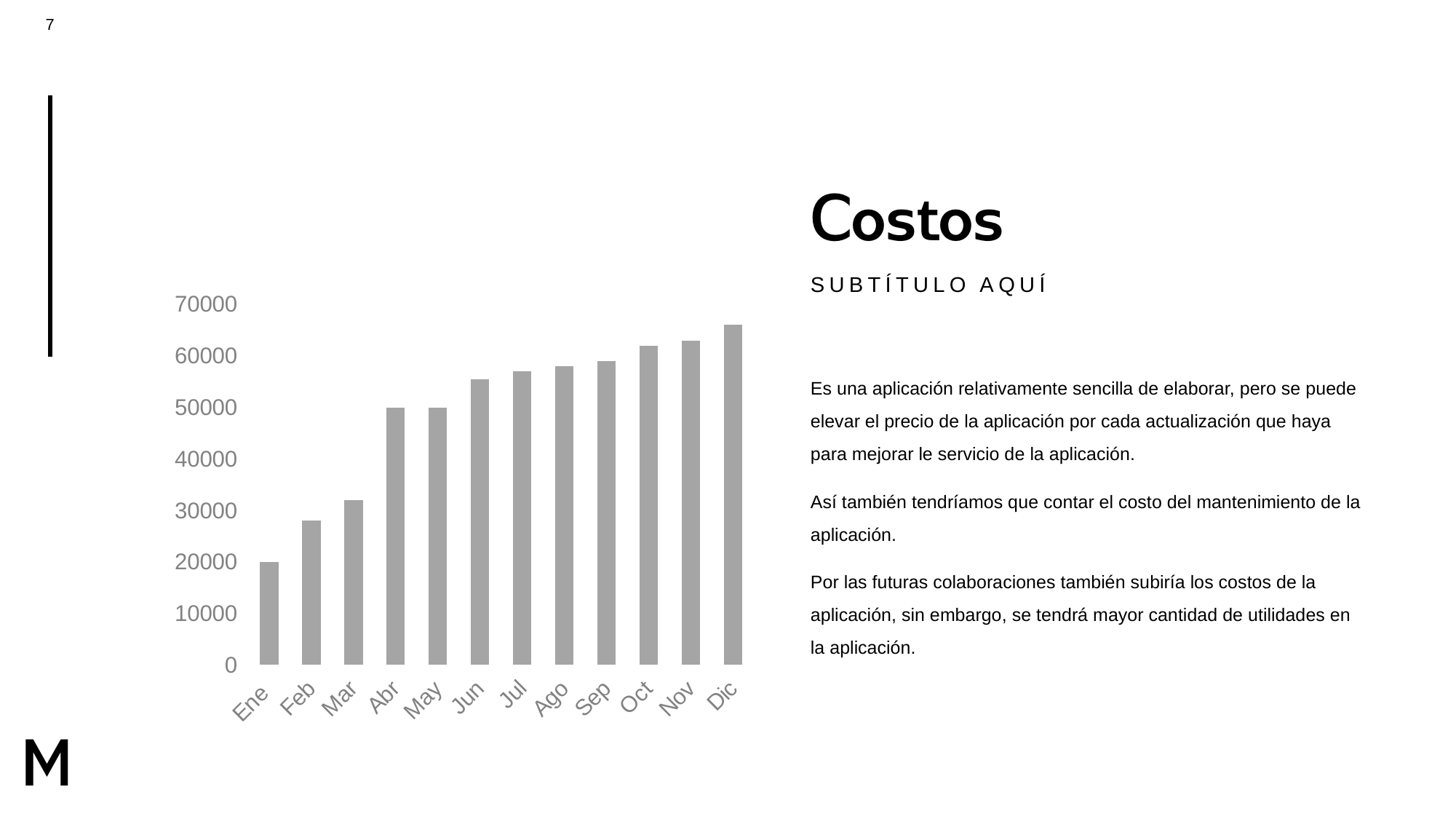

# Costos
SUBTÍTULO AQUÍ

### Chart

| Category |  2 |
|---|---|
| Ene  | 20000.0 |
| Feb | 28000.0 |
| Mar | 32000.0 |
| Abr | 50000.0 |
| May | 50000.0 |
| Jun | 55500.0 |
| Jul | 57000.0 |
| Ago | 58000.0 |
| Sep | 59000.0 |
| Oct | 62000.0 |
| Nov | 63000.0 |
| Dic | 66000.0 |
Es una aplicación relativamente sencilla de elaborar, pero se puede elevar el precio de la aplicación por cada actualización que haya para mejorar le servicio de la aplicación.
Así también tendríamos que contar el costo del mantenimiento de la aplicación.
Por las futuras colaboraciones también subiría los costos de la aplicación, sin embargo, se tendrá mayor cantidad de utilidades en la aplicación.